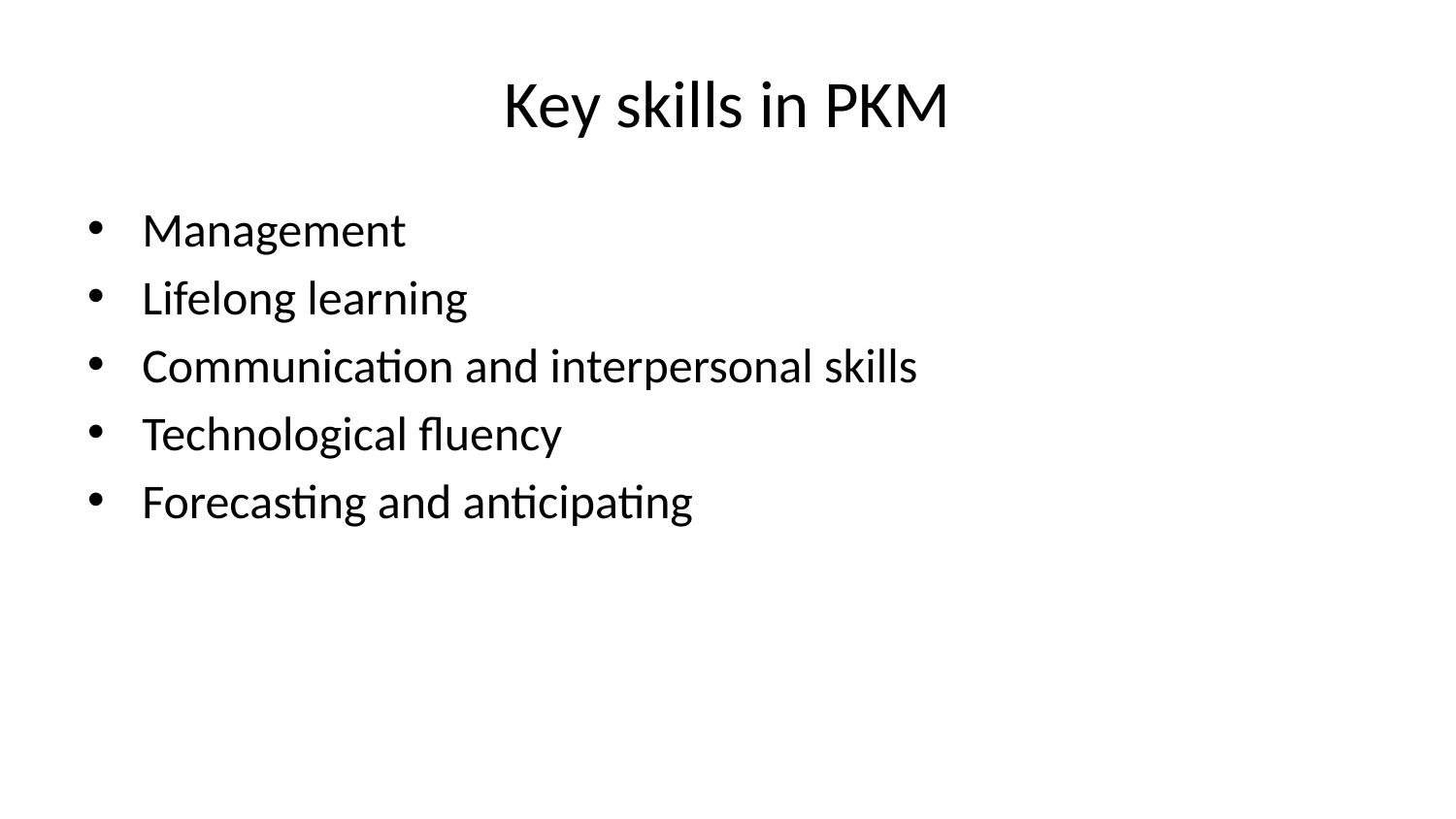

# Key skills in PKM
Management
Lifelong learning
Communication and interpersonal skills
Technological fluency
Forecasting and anticipating